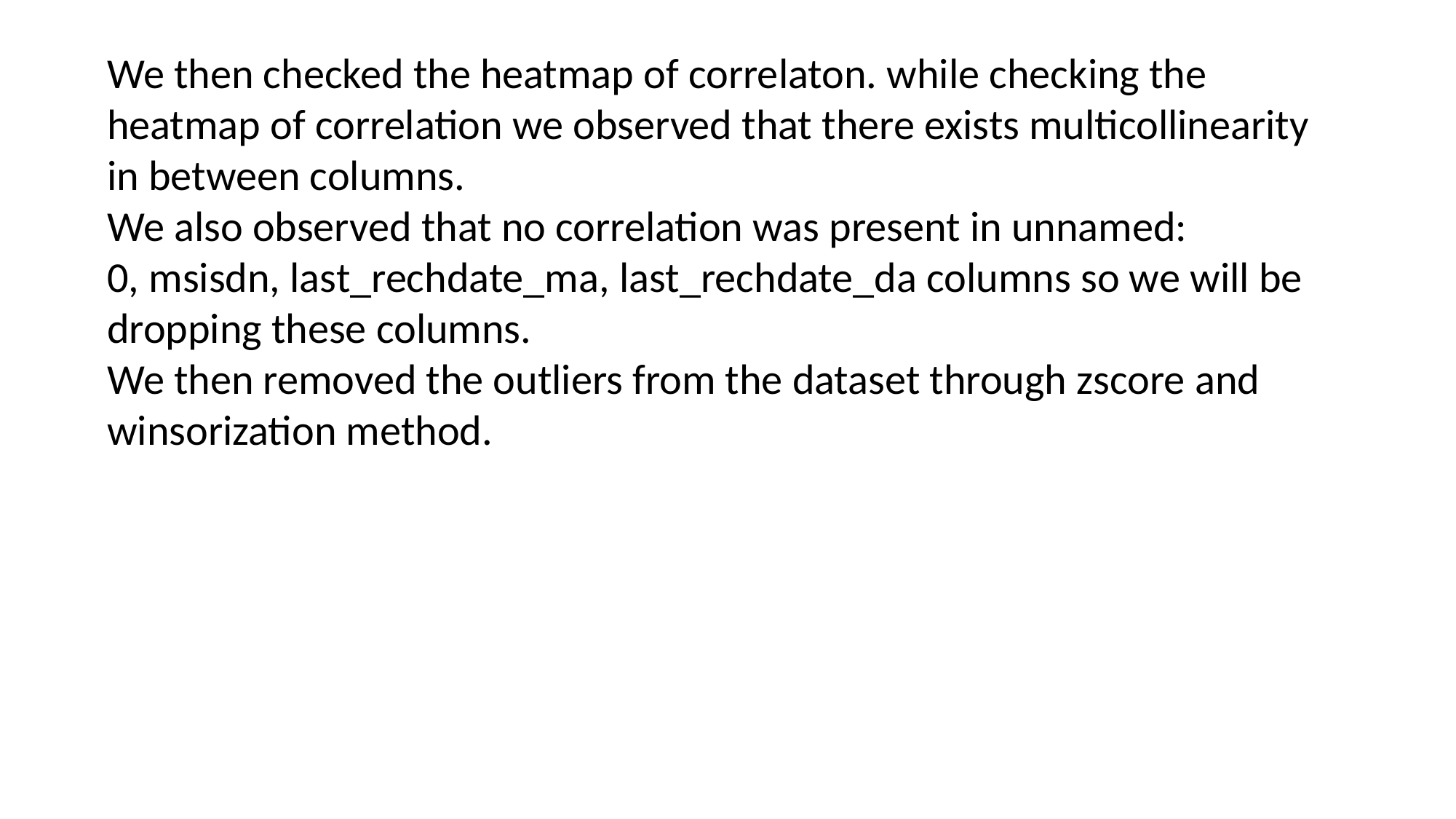

We then checked the heatmap of correlaton. while checking the heatmap of correlation we observed that there exists multicollinearity in between columns.
We also observed that no correlation was present in unnamed: 0, msisdn, last_rechdate_ma, last_rechdate_da columns so we will be dropping these columns.
We then removed the outliers from the dataset through zscore and winsorization method.